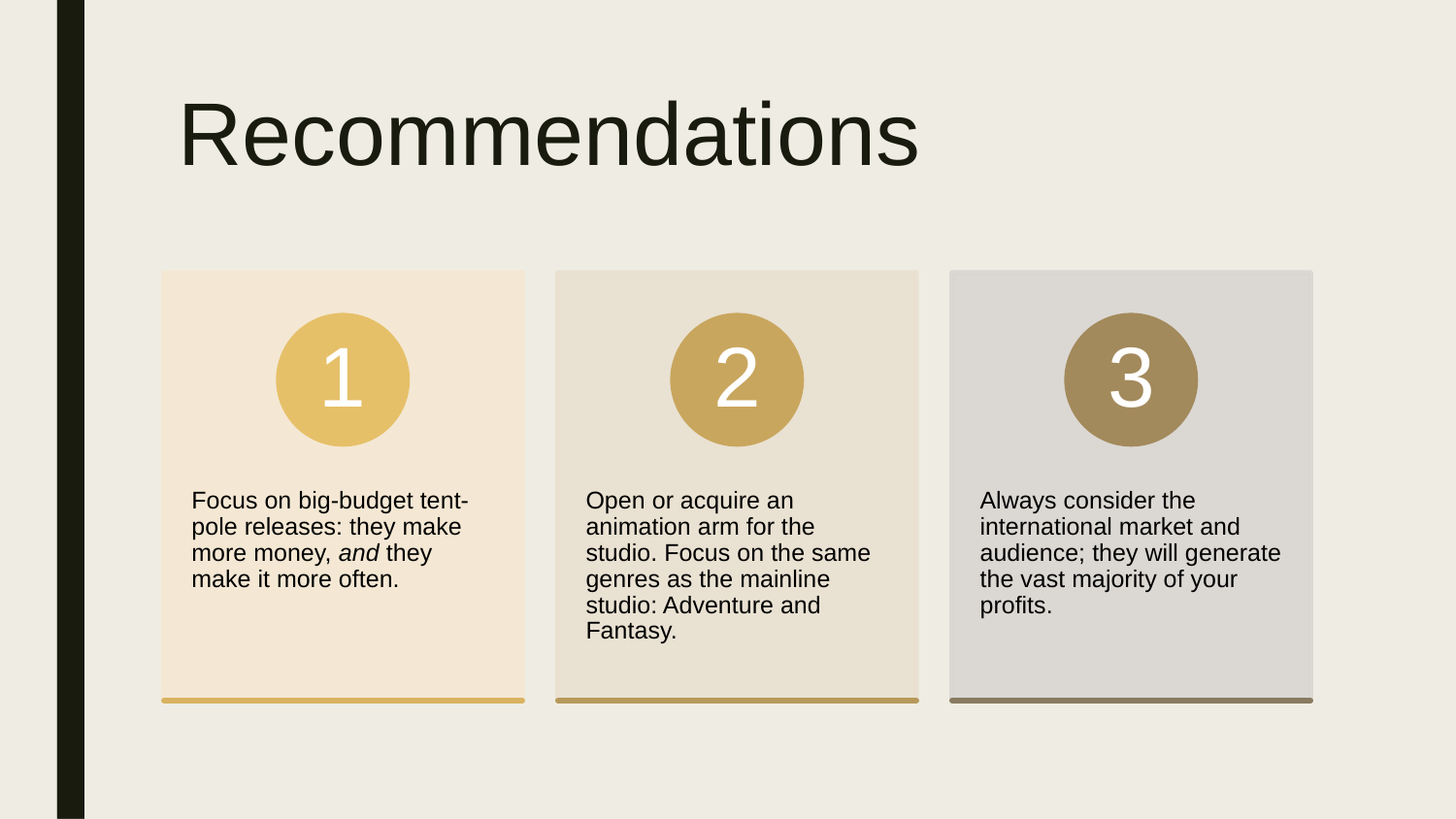

# Recommendations
Focus on big-budget tent-pole releases: they make more money, and they make it more often.
1
Open or acquire an animation arm for the studio. Focus on the same genres as the mainline studio: Adventure and Fantasy.
2
Always consider the international market and audience; they will generate the vast majority of your profits.
3